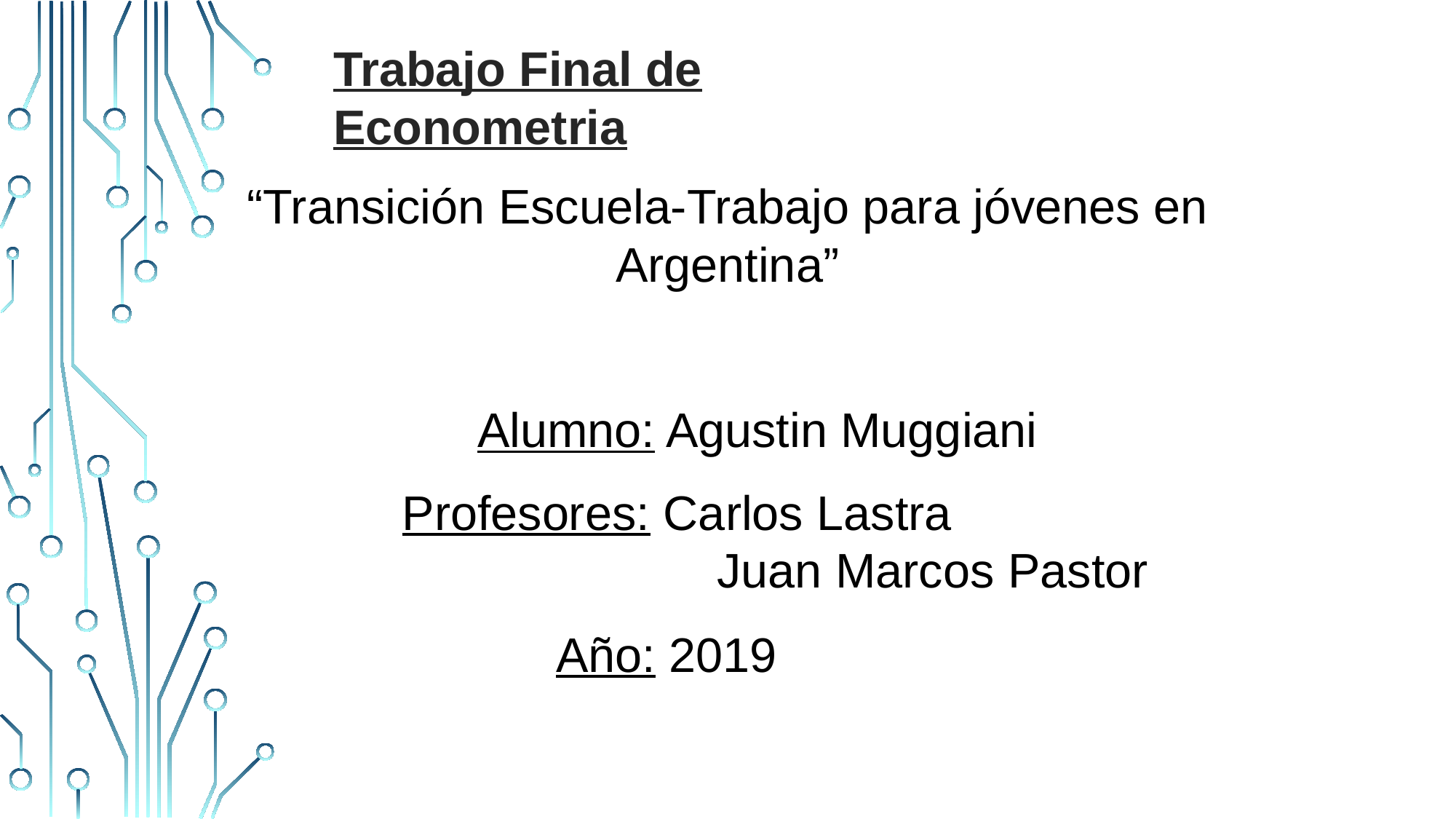

Trabajo Final de Econometria
“Transición Escuela-Trabajo para jóvenes en Argentina”
Alumno: Agustin Muggiani
Profesores: Carlos Lastra
                                        Juan Marcos Pastor
Año: 2019